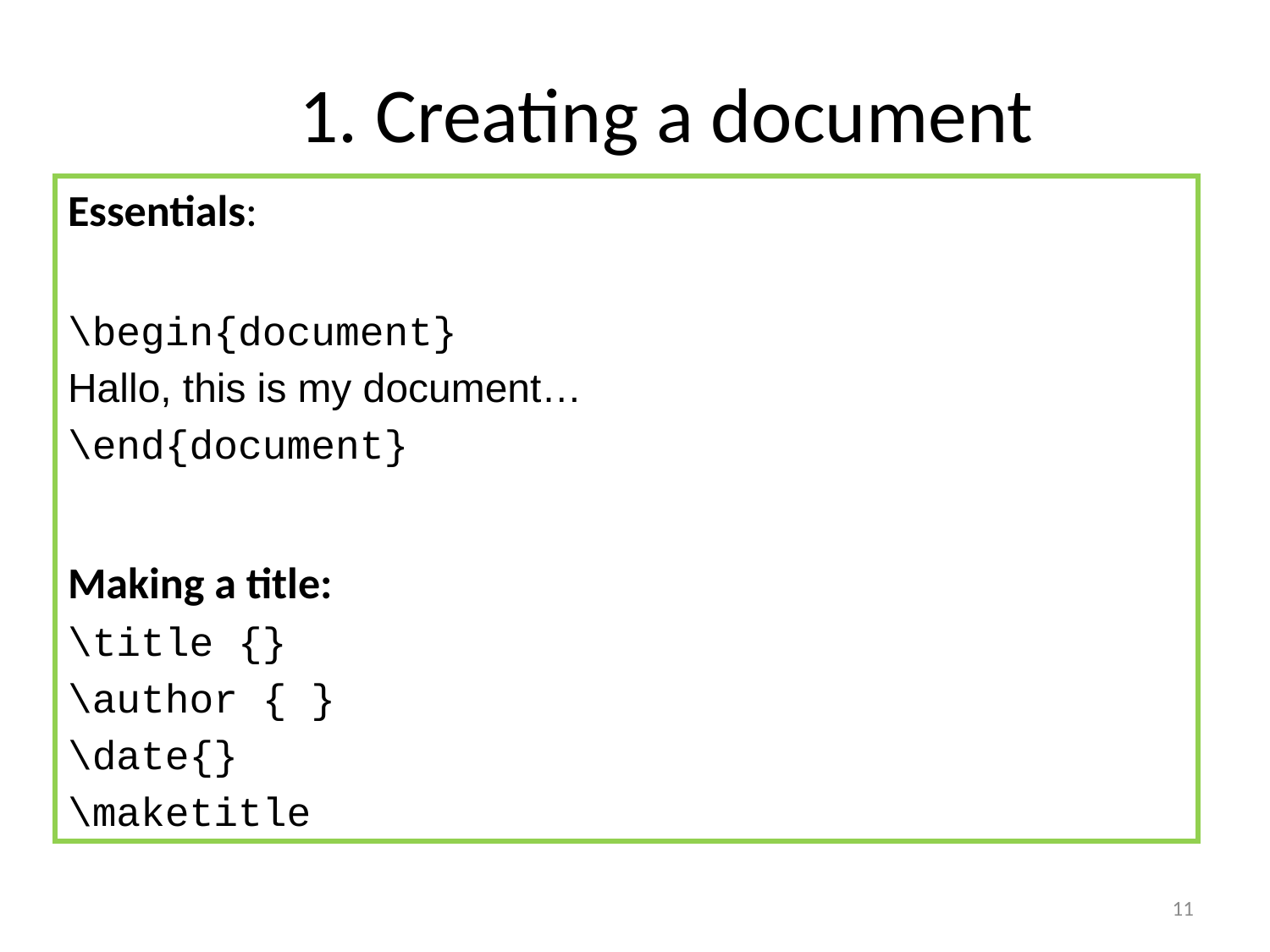

# 1. Creating a document
Essentials:

\begin{document}
Hallo, this is my document…
\end{document}

Making a title:
\title {}
\author { }
\date{}
\maketitle

11